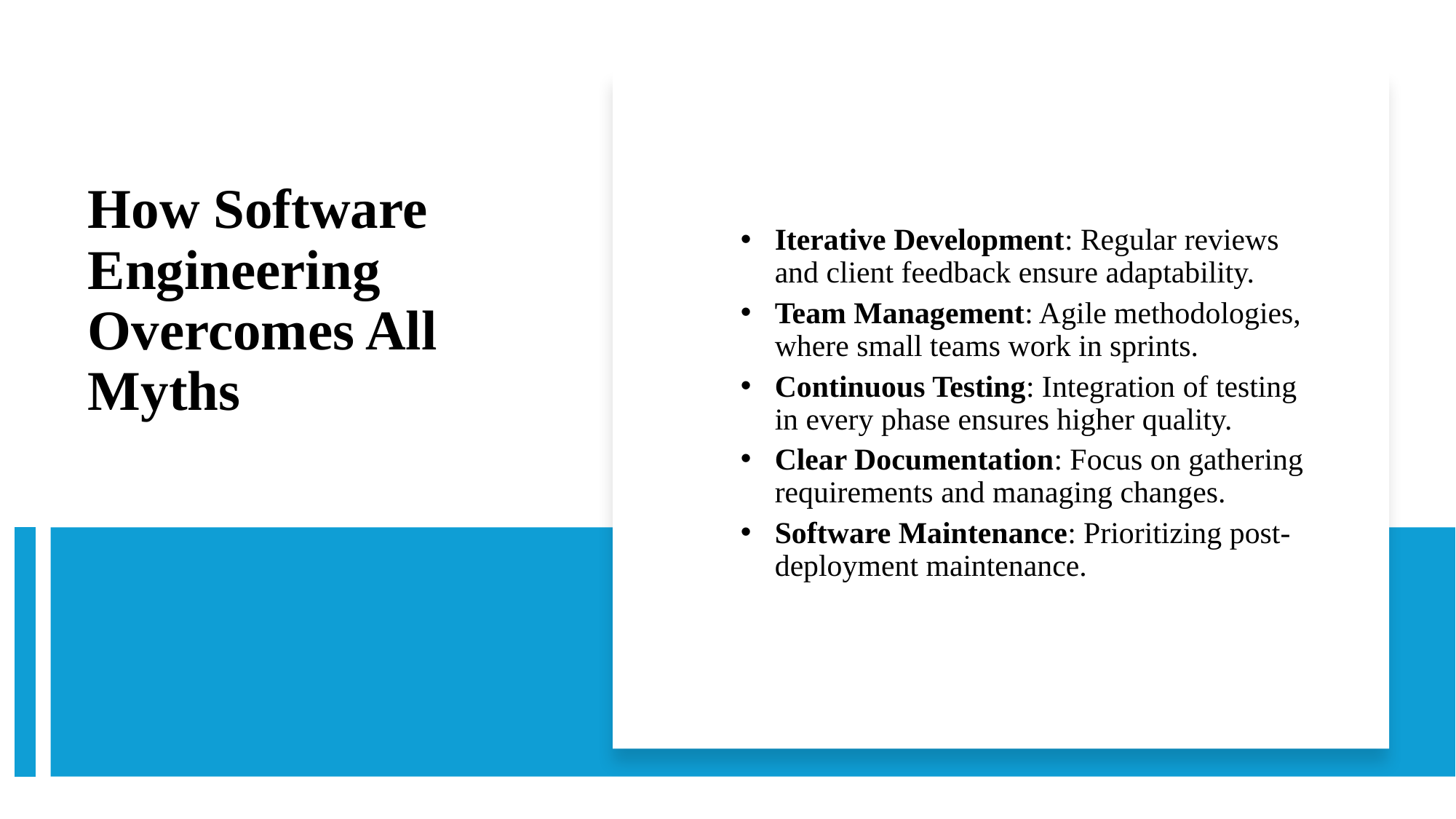

Iterative Development: Regular reviews and client feedback ensure adaptability.
Team Management: Agile methodologies, where small teams work in sprints.
Continuous Testing: Integration of testing in every phase ensures higher quality.
Clear Documentation: Focus on gathering requirements and managing changes.
Software Maintenance: Prioritizing post-deployment maintenance.
# How Software Engineering Overcomes All Myths